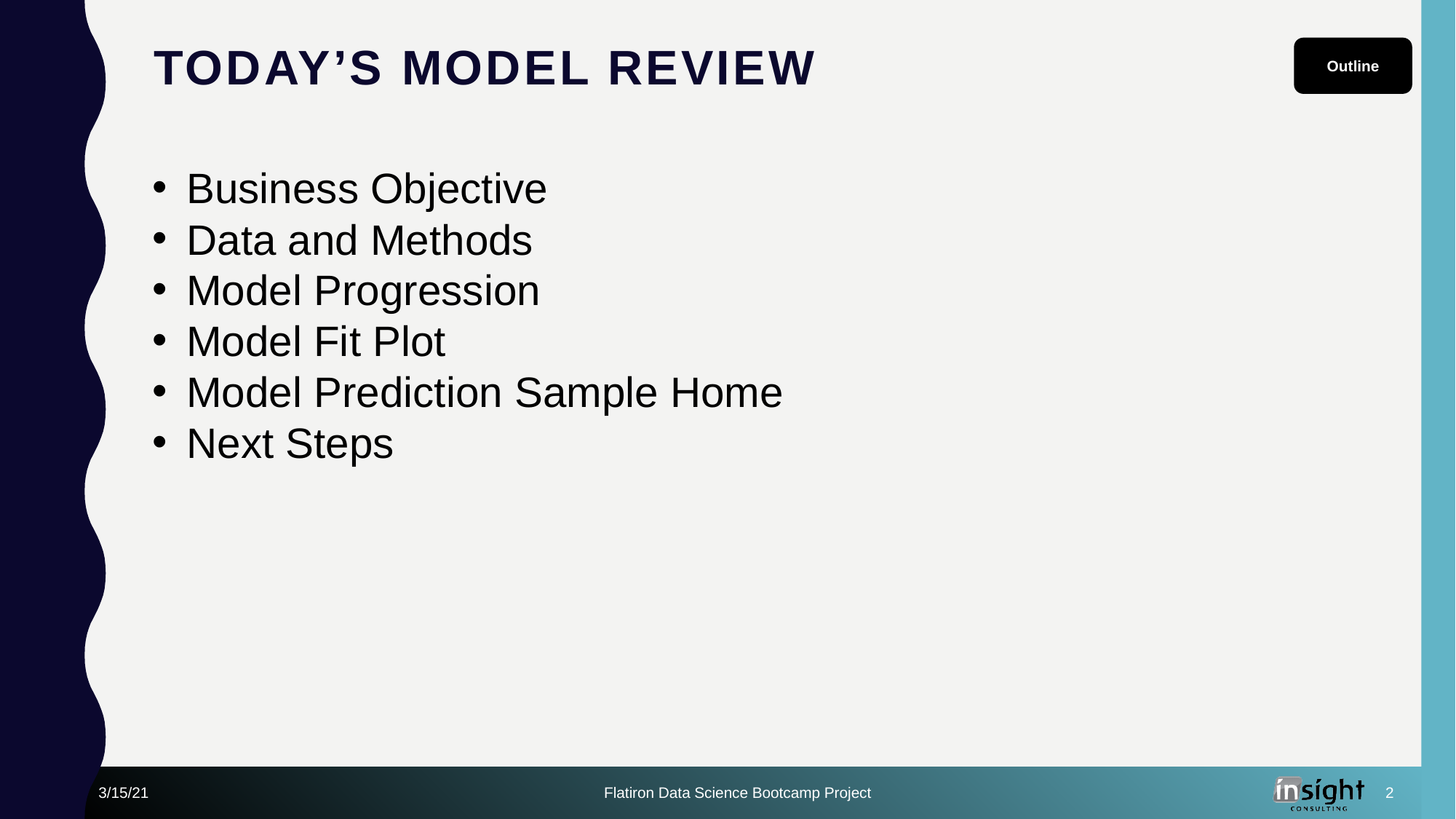

# Today’s Model Review
Outline
Business Objective
Data and Methods
Model Progression
Model Fit Plot
Model Prediction Sample Home
Next Steps

3/15/21
Flatiron Data Science Bootcamp Project
2